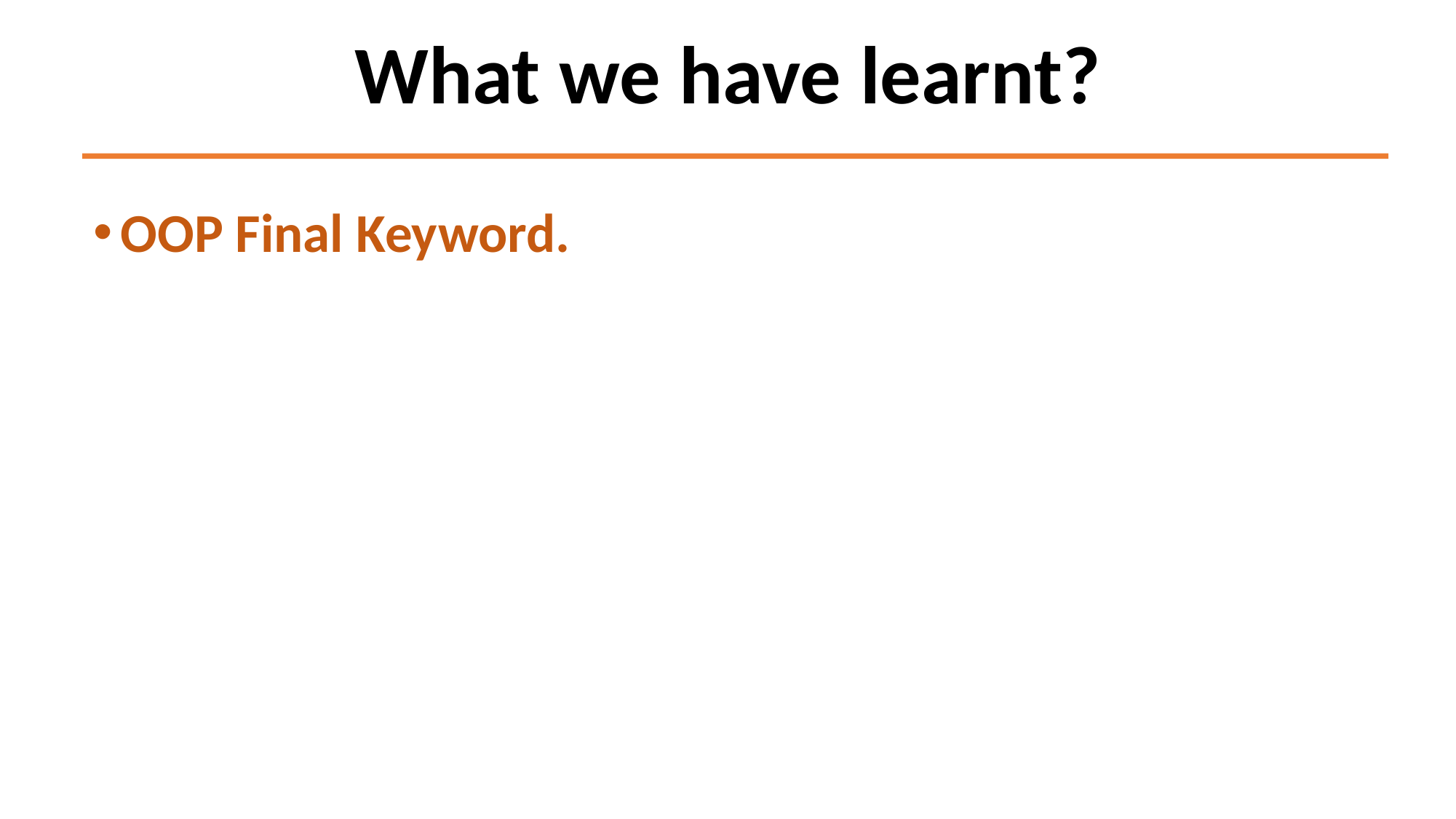

# What we have learnt?

OOP Final Keyword.